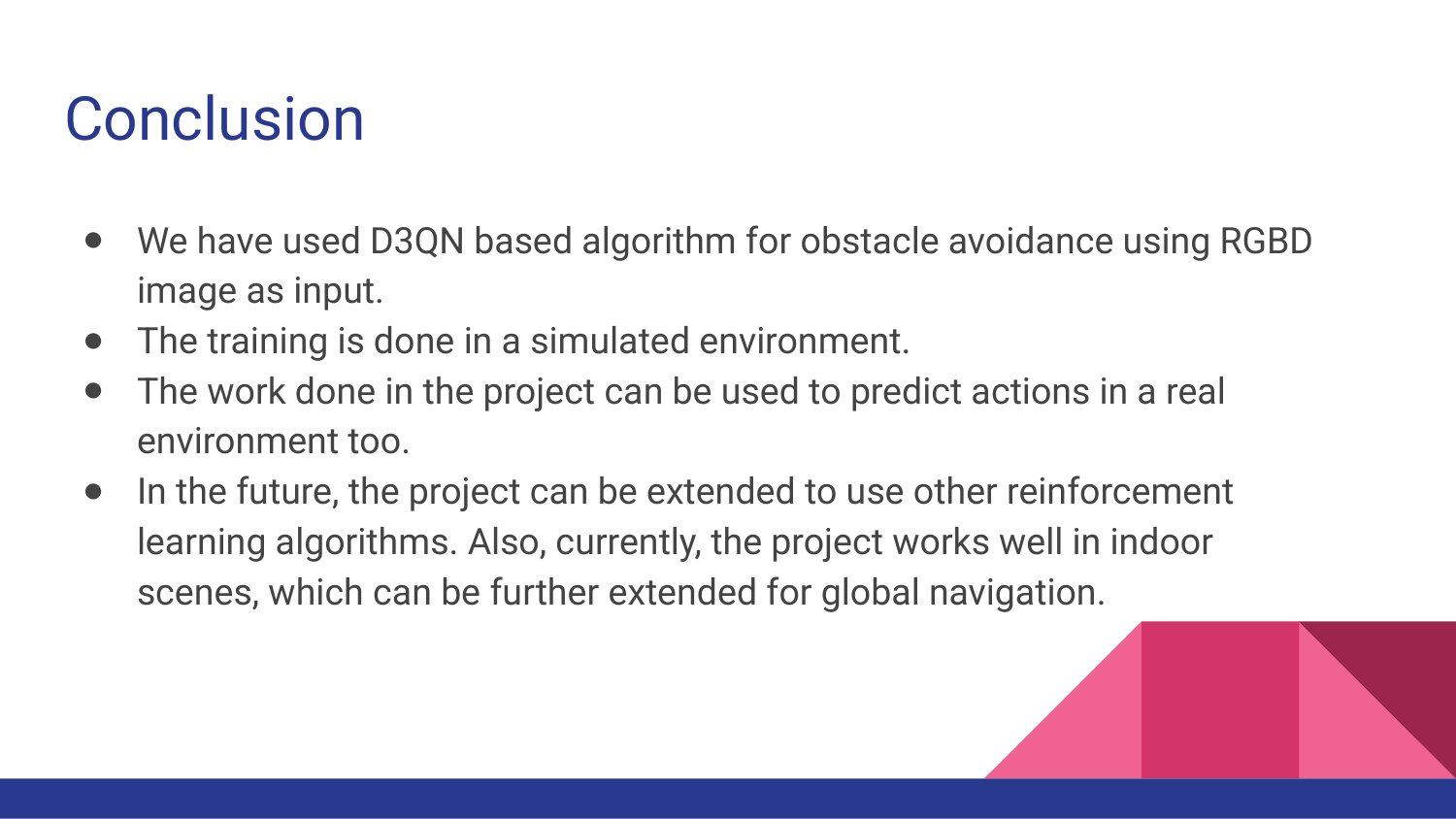

# Conclusion
We have used D3QN based algorithm for obstacle avoidance using RGBD image as input.
The training is done in a simulated environment.
The work done in the project can be used to predict actions in a real environment too.
In the future, the project can be extended to use other reinforcement learning algorithms. Also, currently, the project works well in indoor scenes, which can be further extended for global navigation.